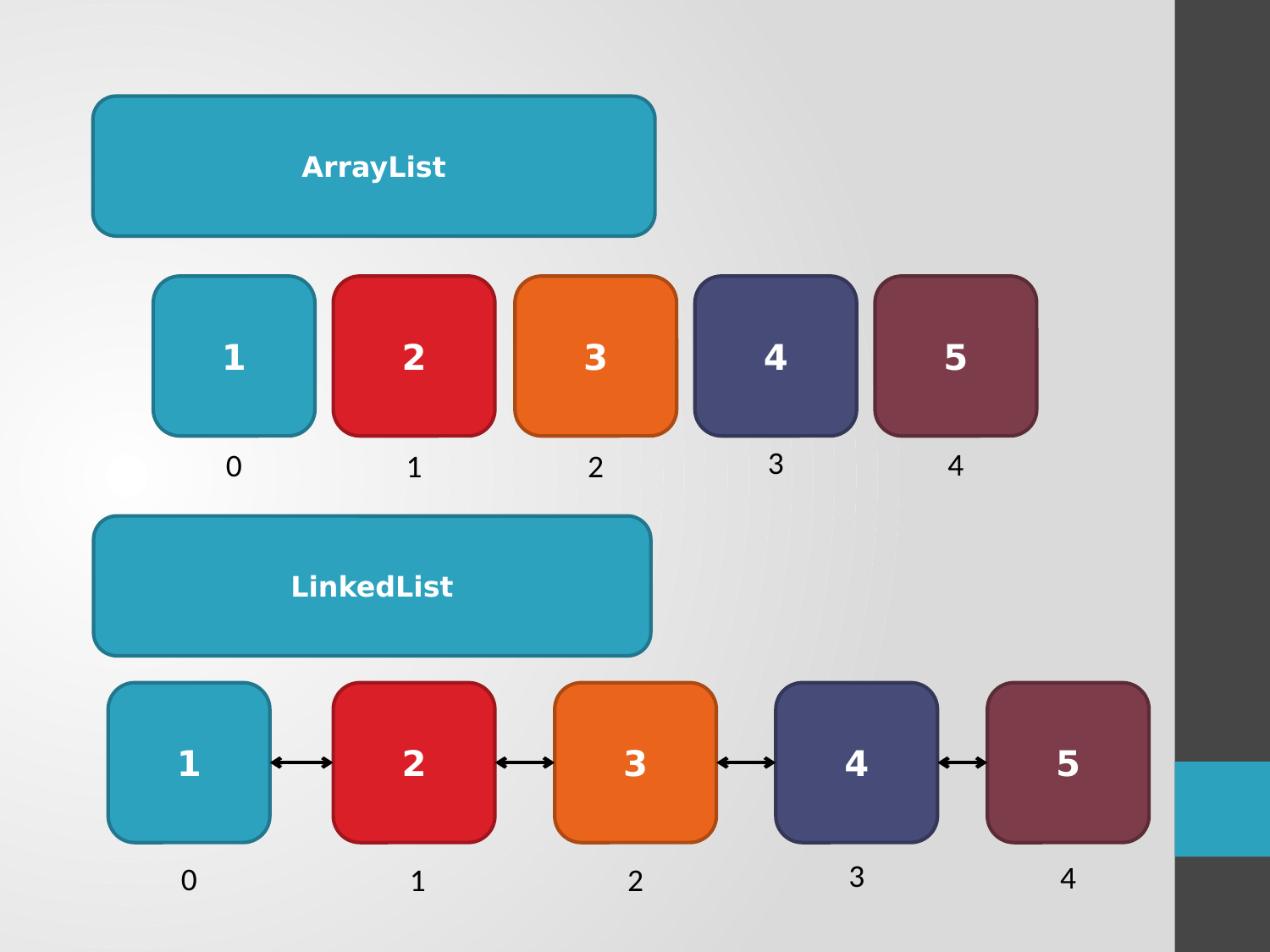

ArrayList
1
2
3
4
5
3
4
0
1
2
LinkedList
1
2
3
4
5
3
4
0
1
2